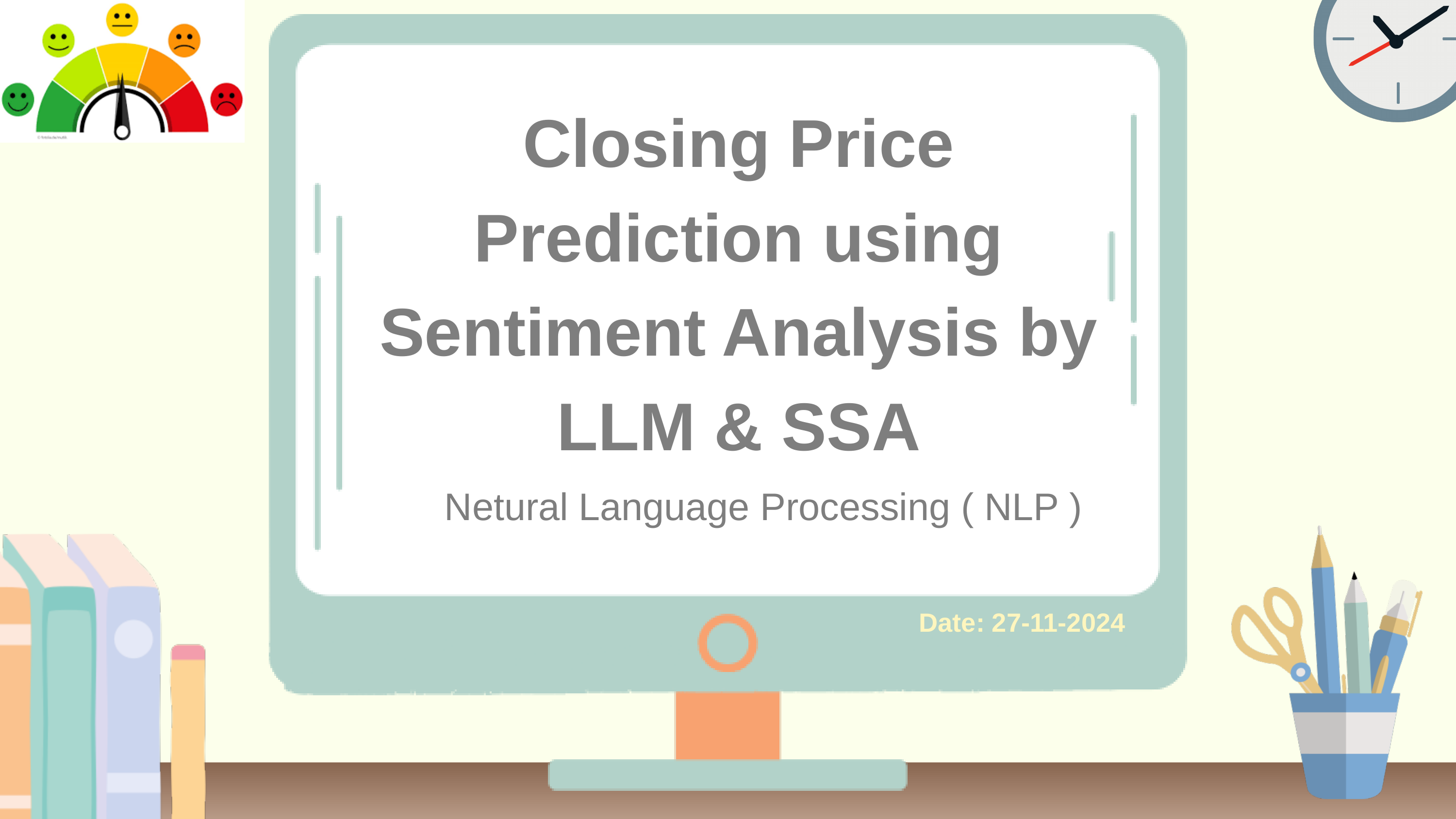

Closing Price Prediction using Sentiment Analysis by LLM & SSA
Netural Language Processing ( NLP )

Date: 27-11-2024